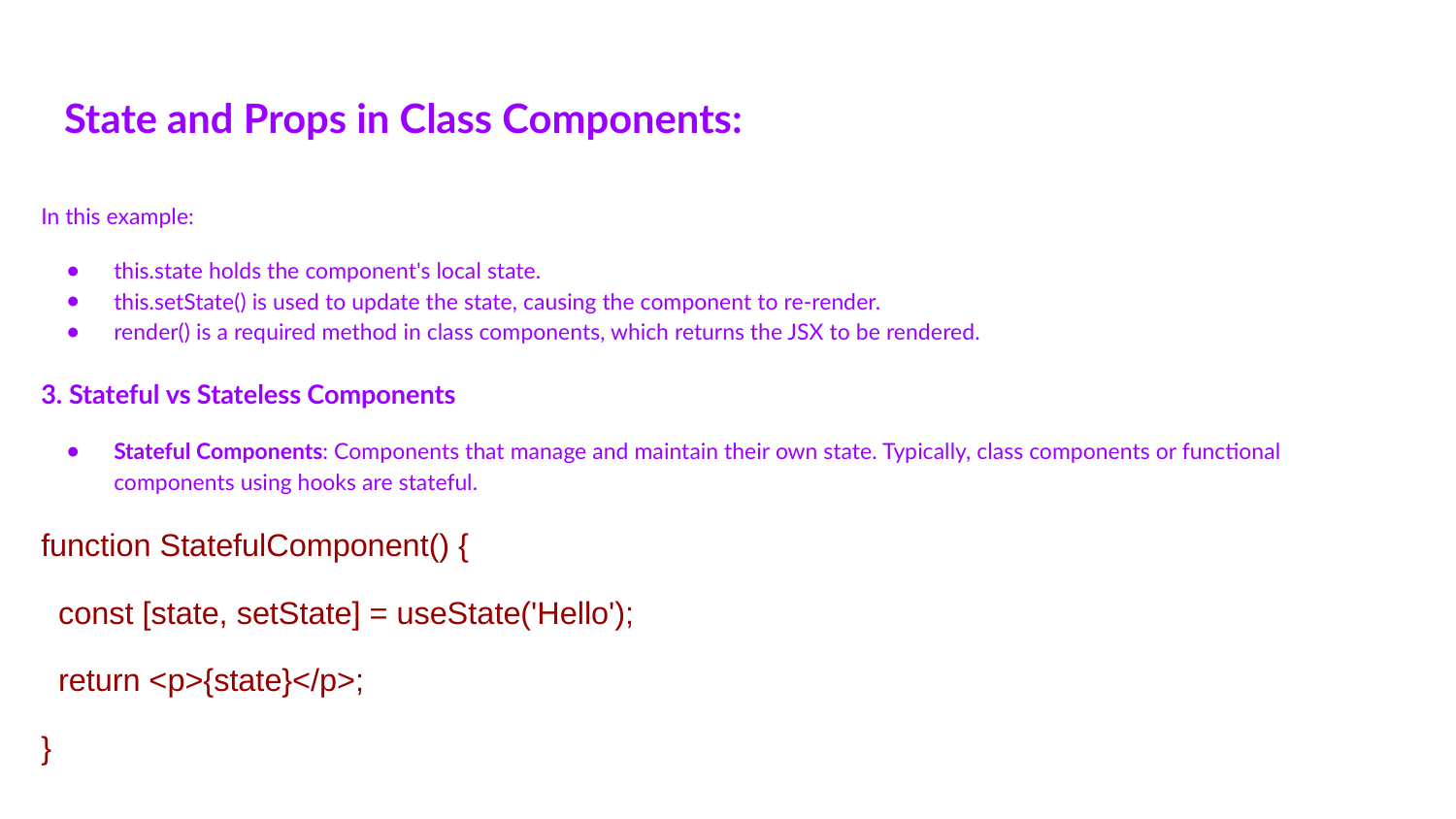

# State and Props in Class Components:
In this example:
this.state holds the component's local state.
this.setState() is used to update the state, causing the component to re-render.
render() is a required method in class components, which returns the JSX to be rendered.
3. Stateful vs Stateless Components
Stateful Components: Components that manage and maintain their own state. Typically, class components or functional components using hooks are stateful.
function StatefulComponent() {
  const [state, setState] = useState('Hello');
  return <p>{state}</p>;
}